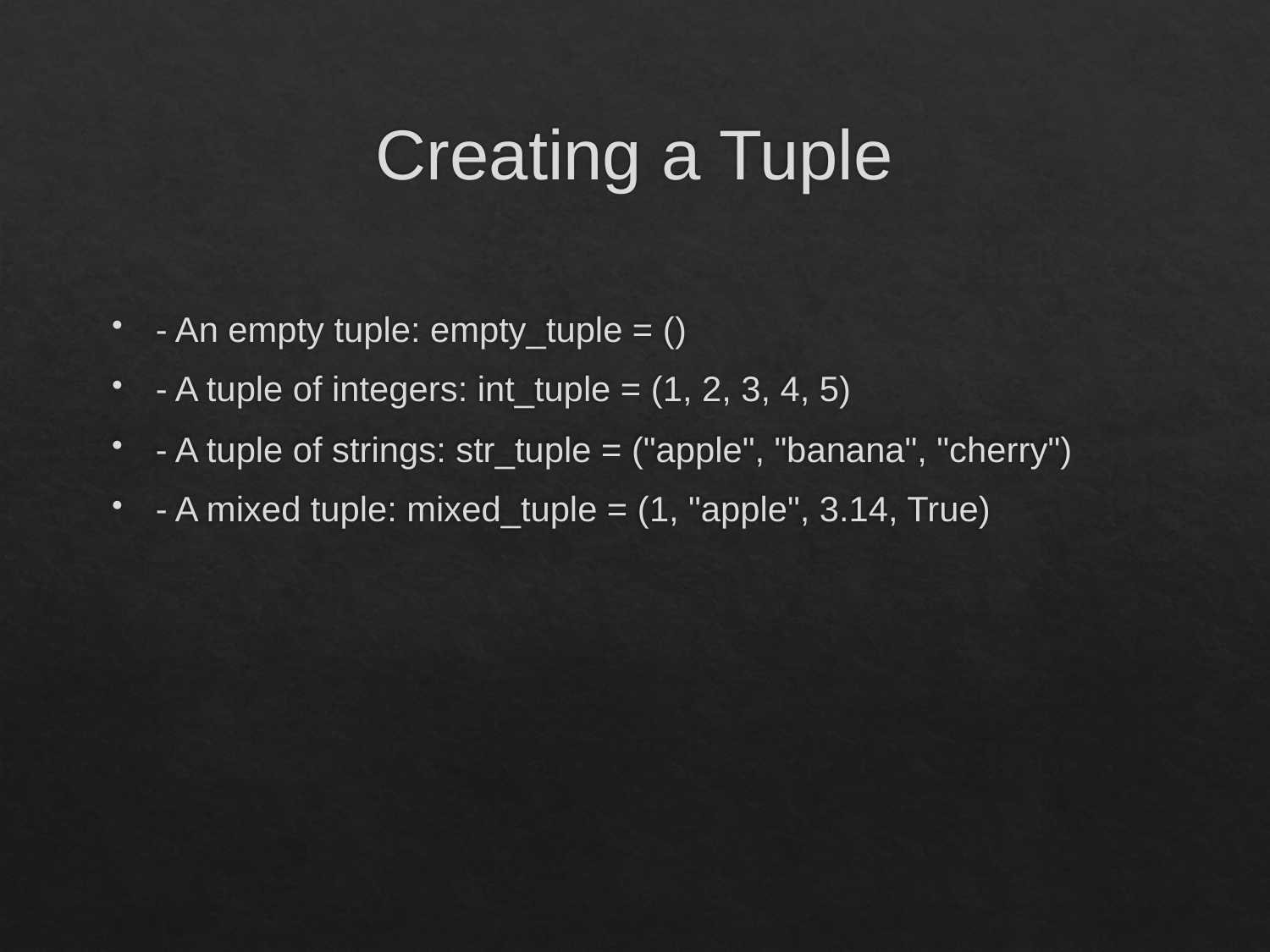

# Creating a Tuple

- An empty tuple: empty_tuple = ()
- A tuple of integers: int_tuple = (1, 2, 3, 4, 5)
- A tuple of strings: str_tuple = ("apple", "banana", "cherry")
- A mixed tuple: mixed_tuple = (1, "apple", 3.14, True)